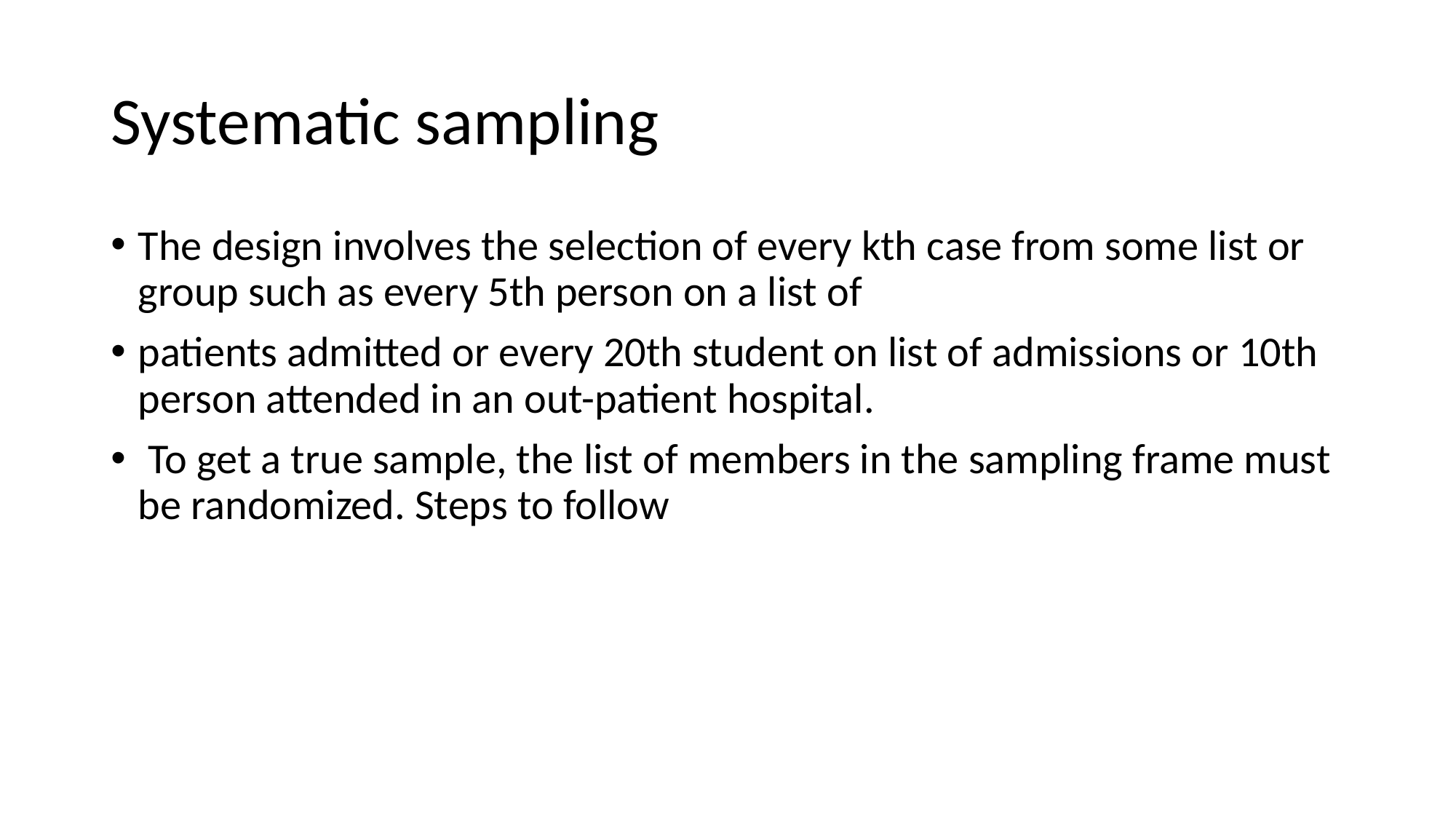

# Systematic sampling
The design involves the selection of every kth case from some list or group such as every 5th person on a list of
patients admitted or every 20th student on list of admissions or 10th person attended in an out-patient hospital.
 To get a true sample, the list of members in the sampling frame must be randomized. Steps to follow